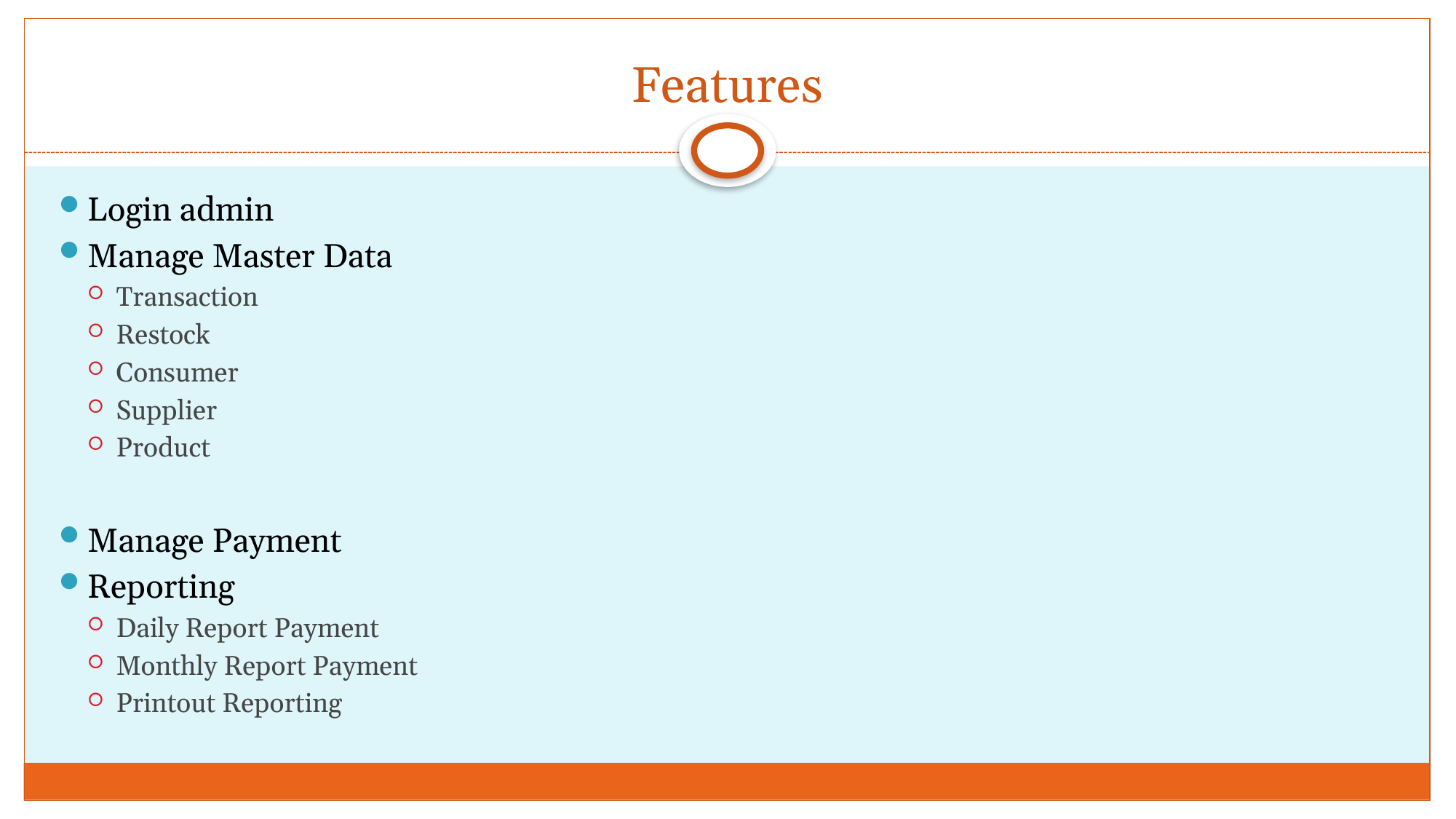

# Features
Login admin
Manage Master Data
Transaction
Restock
Consumer
Supplier
Product

Manage Payment
Reporting
Daily Report Payment
Monthly Report Payment
Printout Reporting